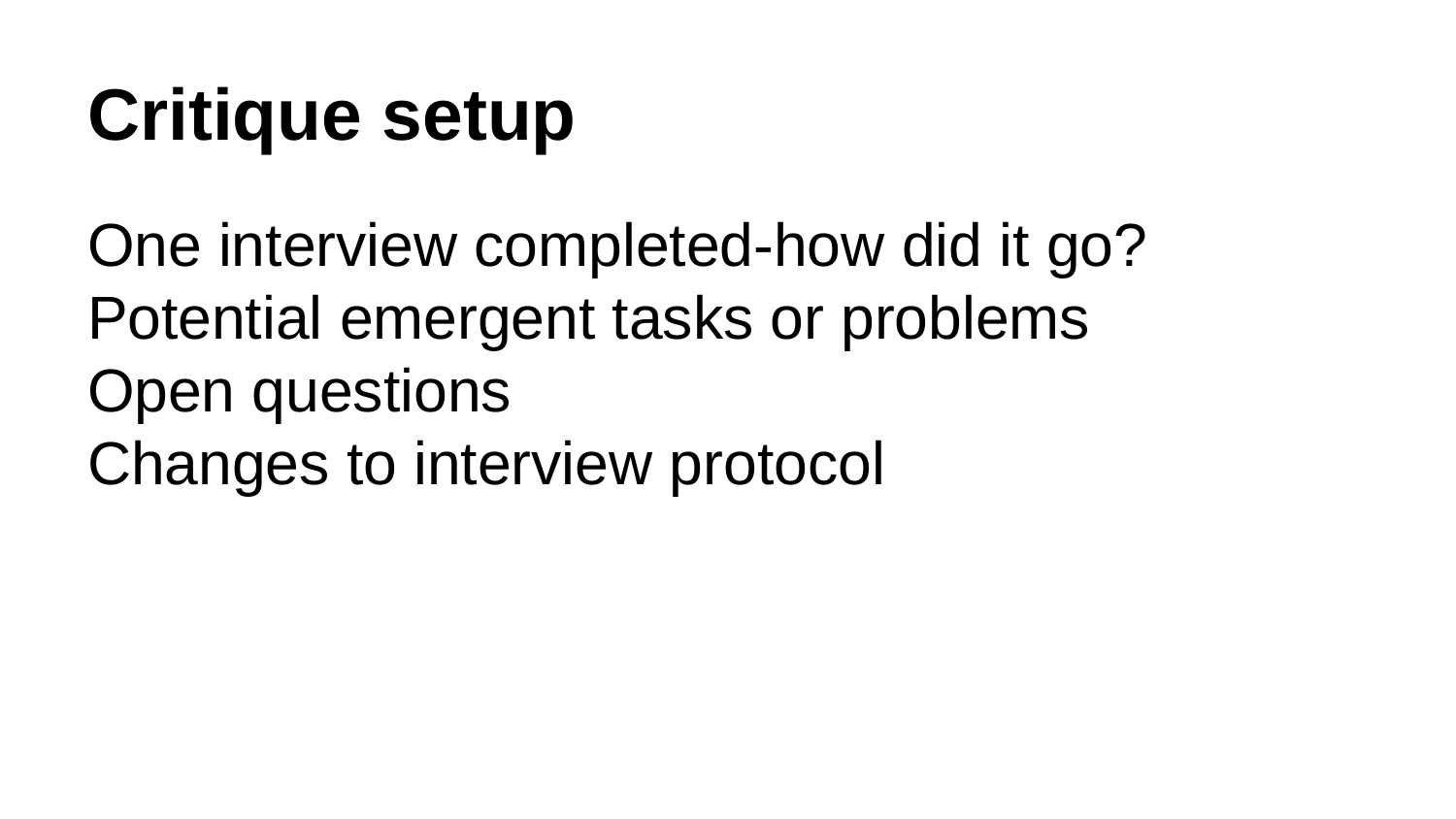

# Critique setup
One interview completed-how did it go?
Potential emergent tasks or problems
Open questions
Changes to interview protocol